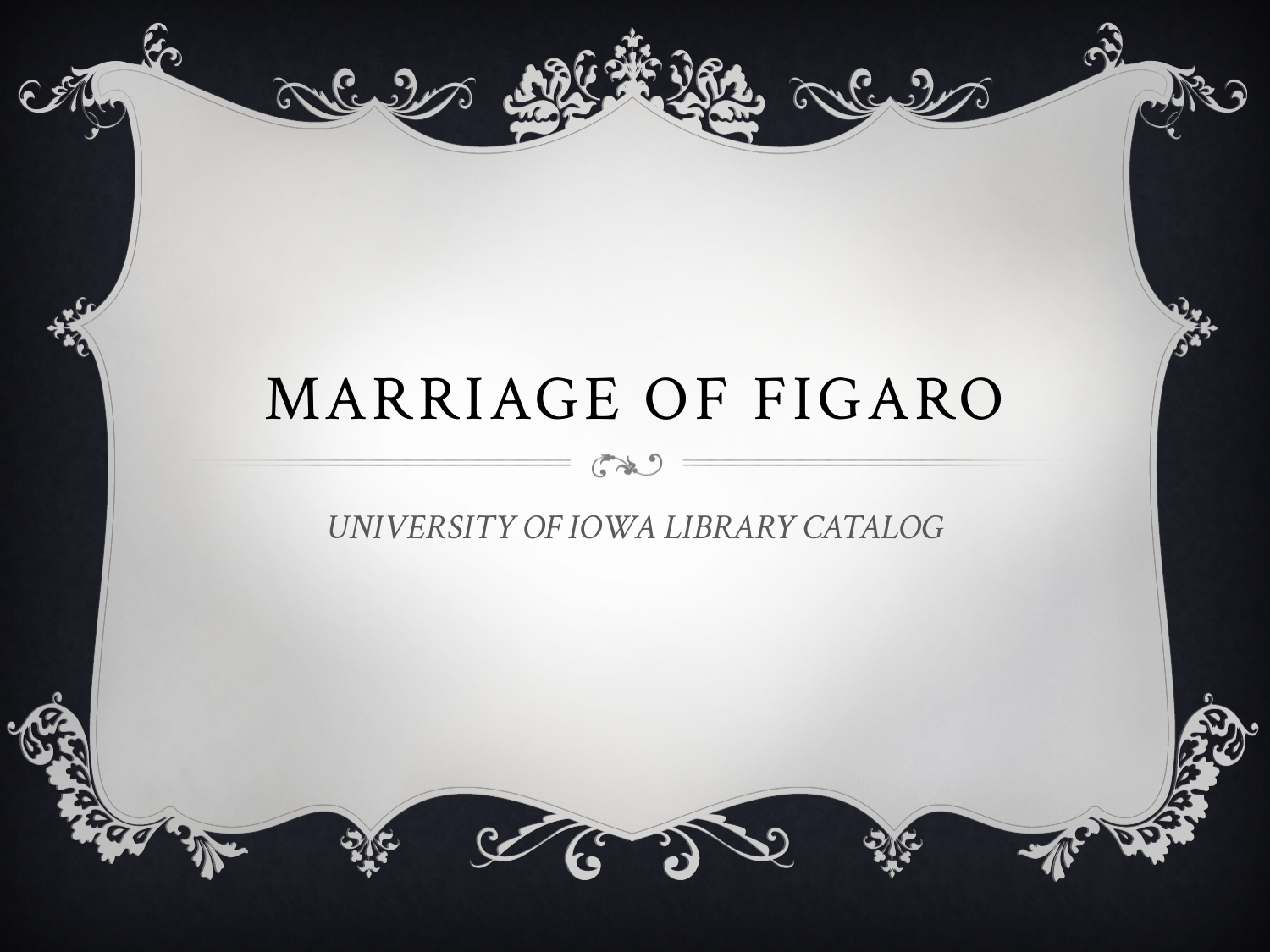

# Marriage of Figaro

UNIVERSITY OF IOWA LIBRARY CATALOG